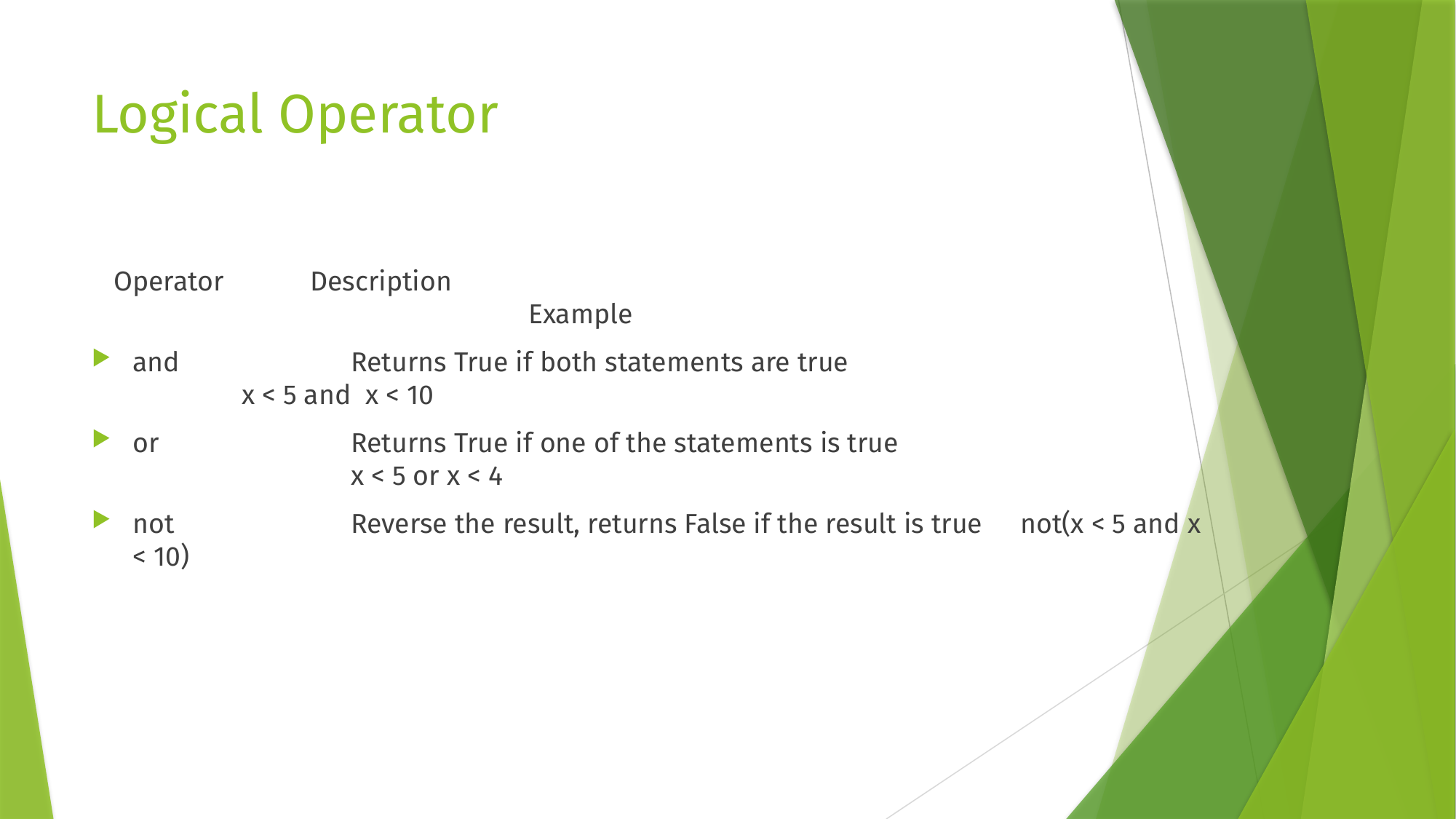

# Logical Operator
   Operator	Description											Example
and 	  	Returns True if both statements are true				x < 5 and  x < 10
or		Returns True if one of the statements is true				x < 5 or x < 4
not		Reverse the result, returns False if the result is true	  not(x < 5 and x < 10)